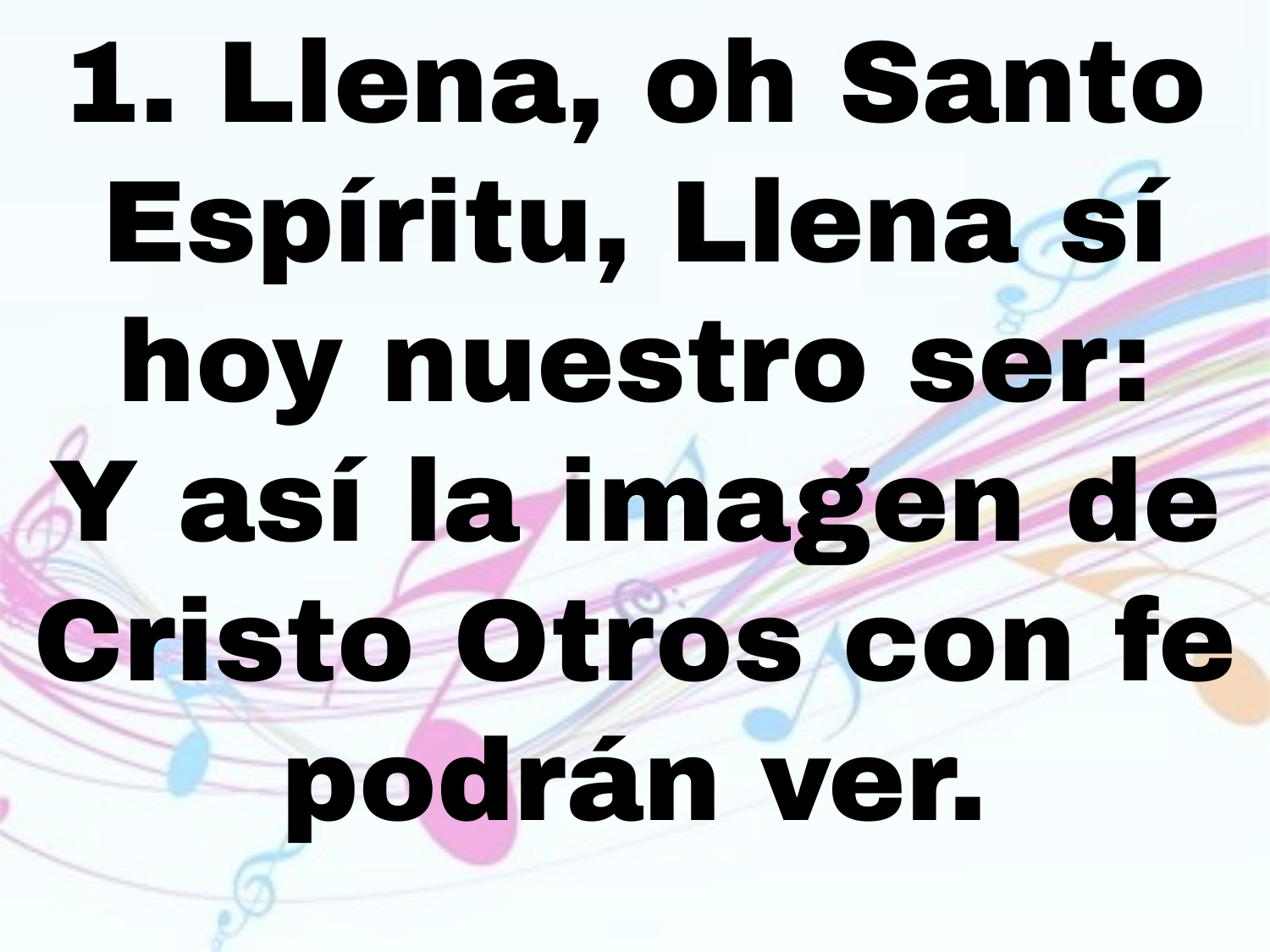

1. Llena, oh Santo Espíritu, Llena sí hoy nuestro ser:
Y así la imagen de Cristo Otros con fe podrán ver.